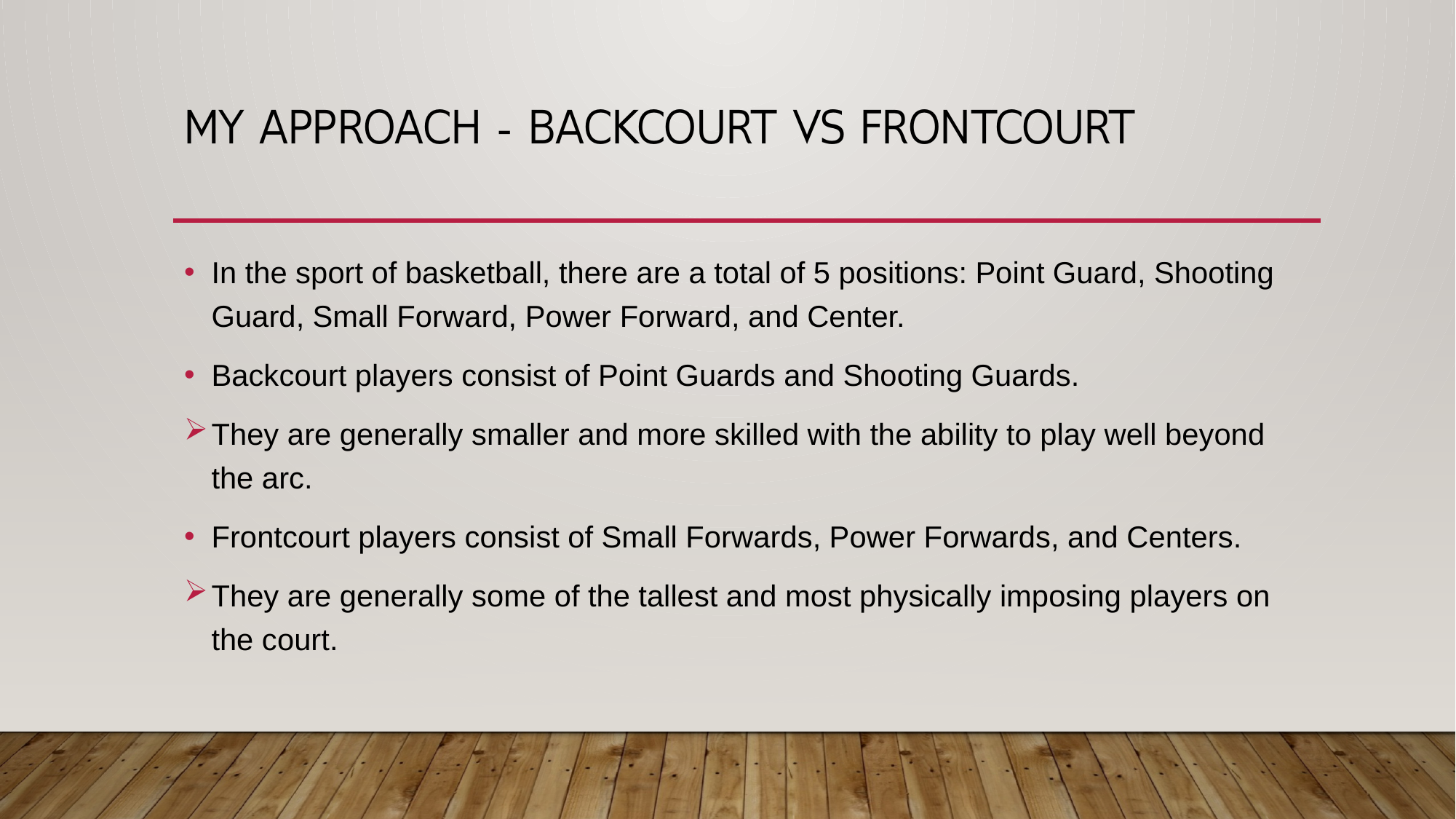

# My Approach - Backcourt vs frontcourt
In the sport of basketball, there are a total of 5 positions: Point Guard, Shooting Guard, Small Forward, Power Forward, and Center.
Backcourt players consist of Point Guards and Shooting Guards.
They are generally smaller and more skilled with the ability to play well beyond the arc.
Frontcourt players consist of Small Forwards, Power Forwards, and Centers.
They are generally some of the tallest and most physically imposing players on the court.